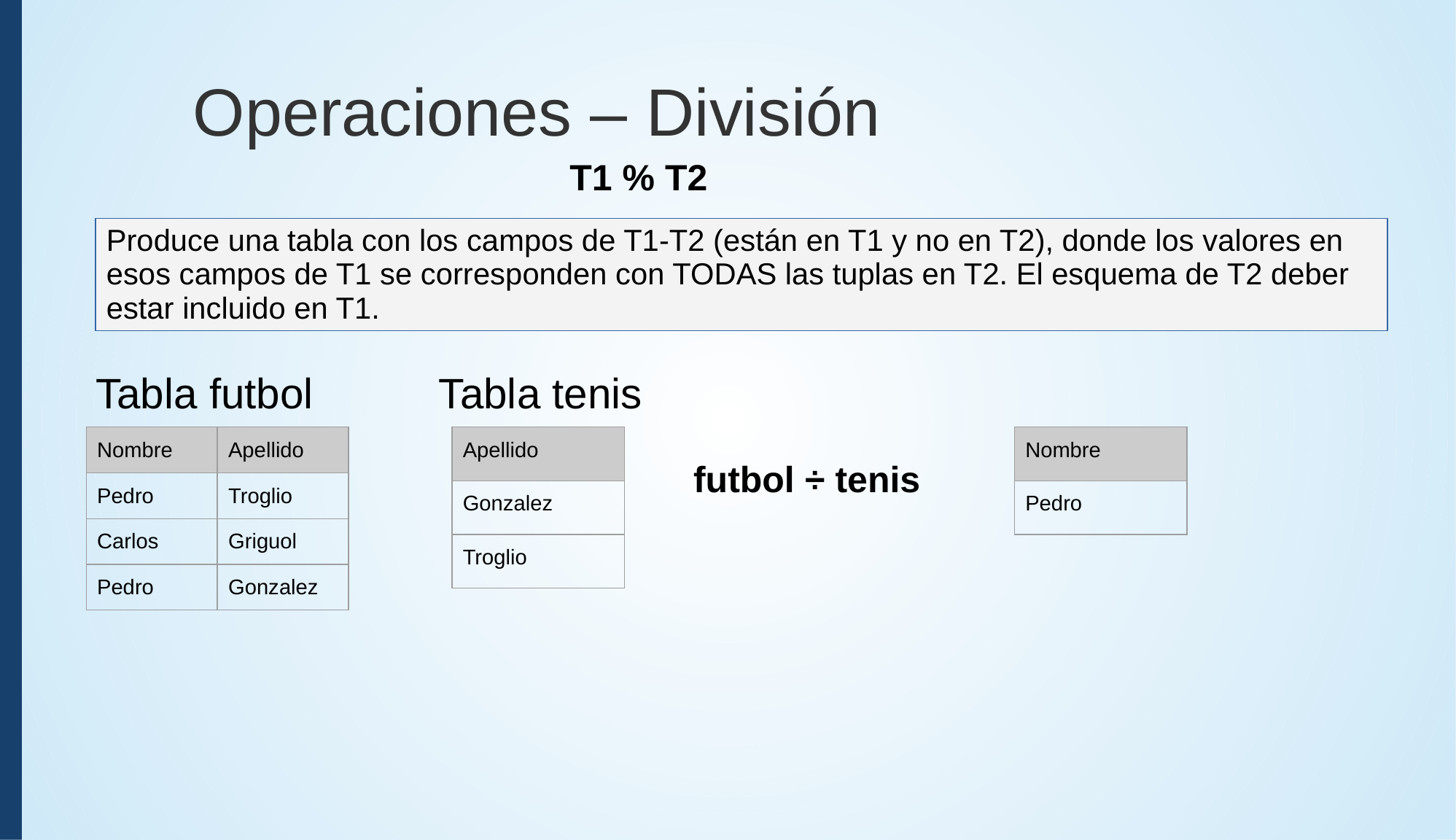

Operaciones – División
T1 % T2
Produce una tabla con los campos de T1-T2 (están en T1 y no en T2), donde los valores en esos campos de T1 se corresponden con TODAS las tuplas en T2. El esquema de T2 deber estar incluido en T1.
Tabla tenis
Tabla futbol
| Nombre | Apellido |
| --- | --- |
| Pedro | Troglio |
| Carlos | Griguol |
| Pedro | Gonzalez |
| Apellido |
| --- |
| Gonzalez |
| Troglio |
| Nombre |
| --- |
| Pedro |
futbol ÷ tenis